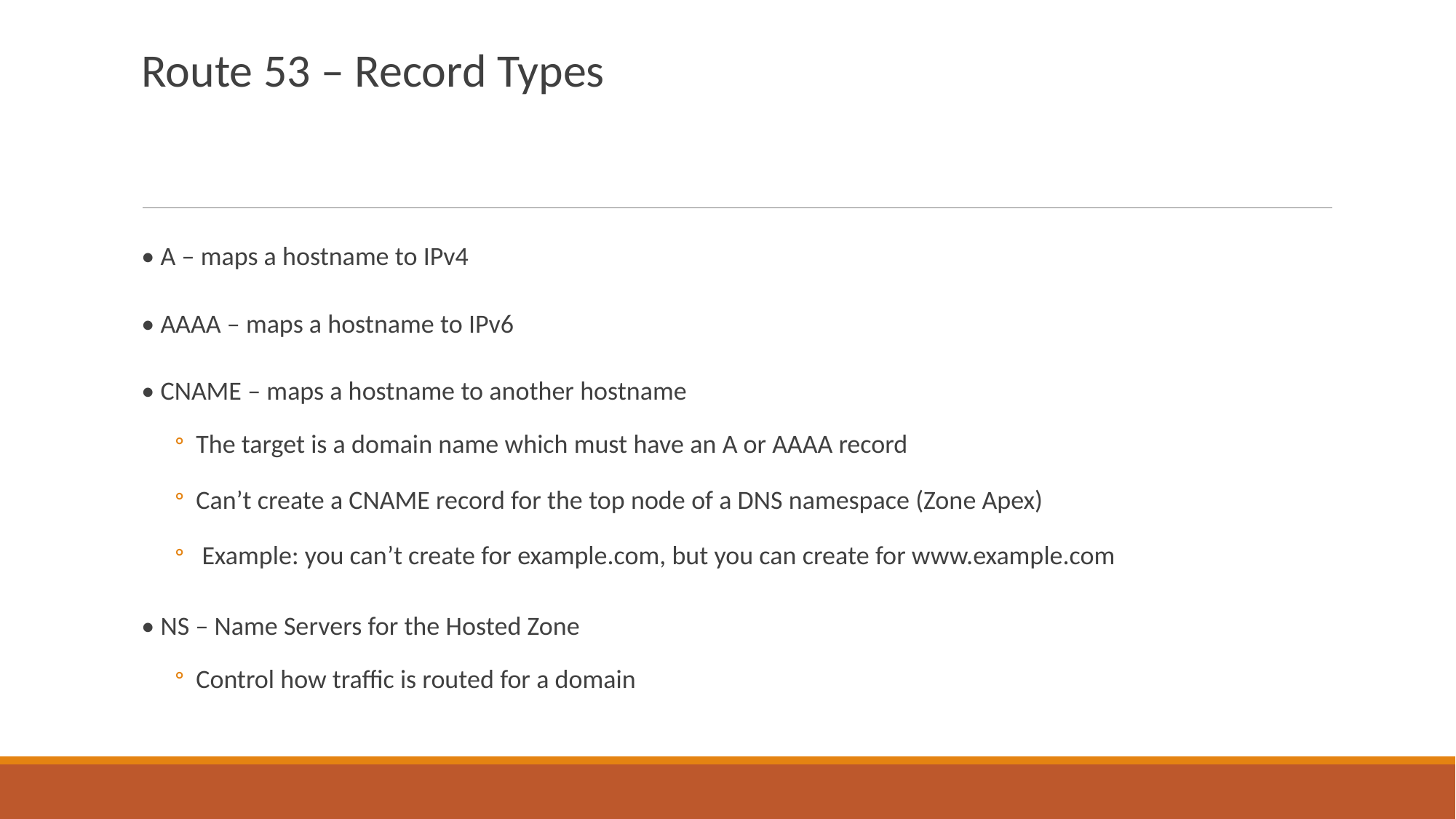

Route 53 – Record Types
• A – maps a hostname to IPv4
• AAAA – maps a hostname to IPv6
• CNAME – maps a hostname to another hostname
The target is a domain name which must have an A or AAAA record
Can’t create a CNAME record for the top node of a DNS namespace (Zone Apex)
 Example: you can’t create for example.com, but you can create for www.example.com
• NS – Name Servers for the Hosted Zone
Control how traffic is routed for a domain